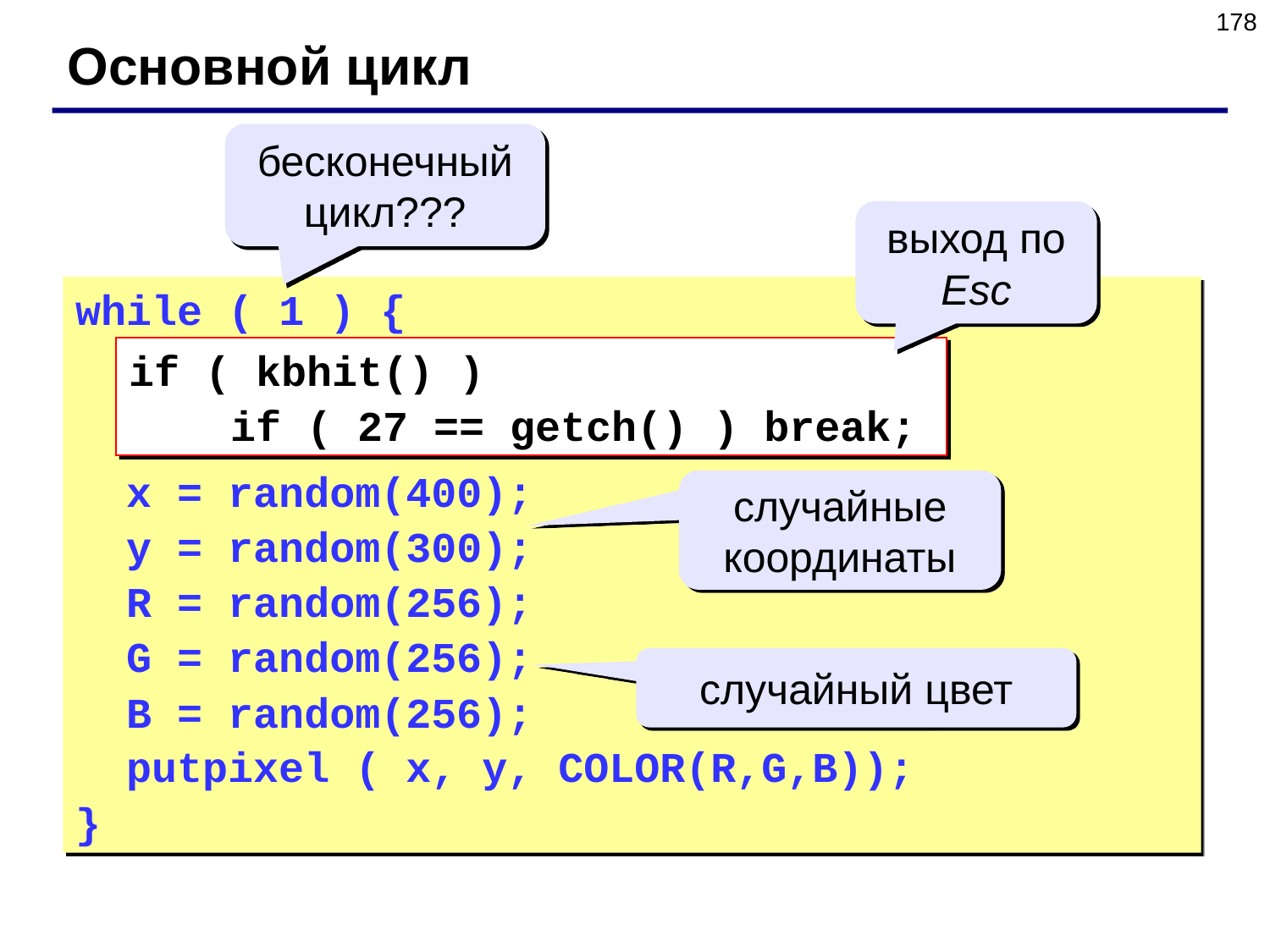

178
Основной цикл

бесконечный цикл???
выход по Esc
while ( 1 ) {

  x = random(400);
  y = random(300);
  R = random(256);
  G = random(256);
  B = random(256);
  putpixel ( x, y, COLOR(R,G,B));
}
if ( kbhit() )
    if ( 27 == getch() ) break;

случайные координаты
случайный цвет